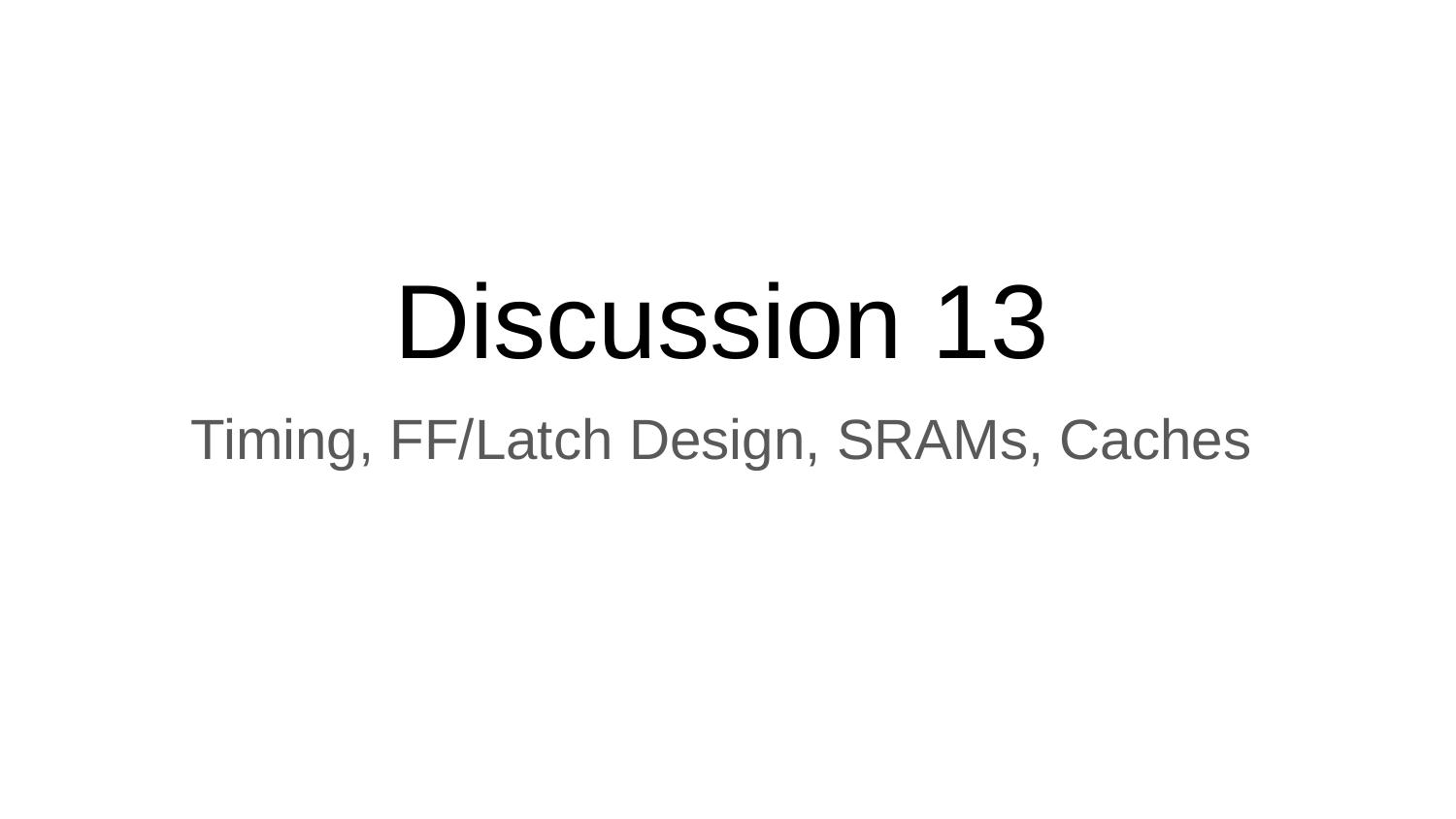

# Discussion 13
Timing, FF/Latch Design, SRAMs, Caches